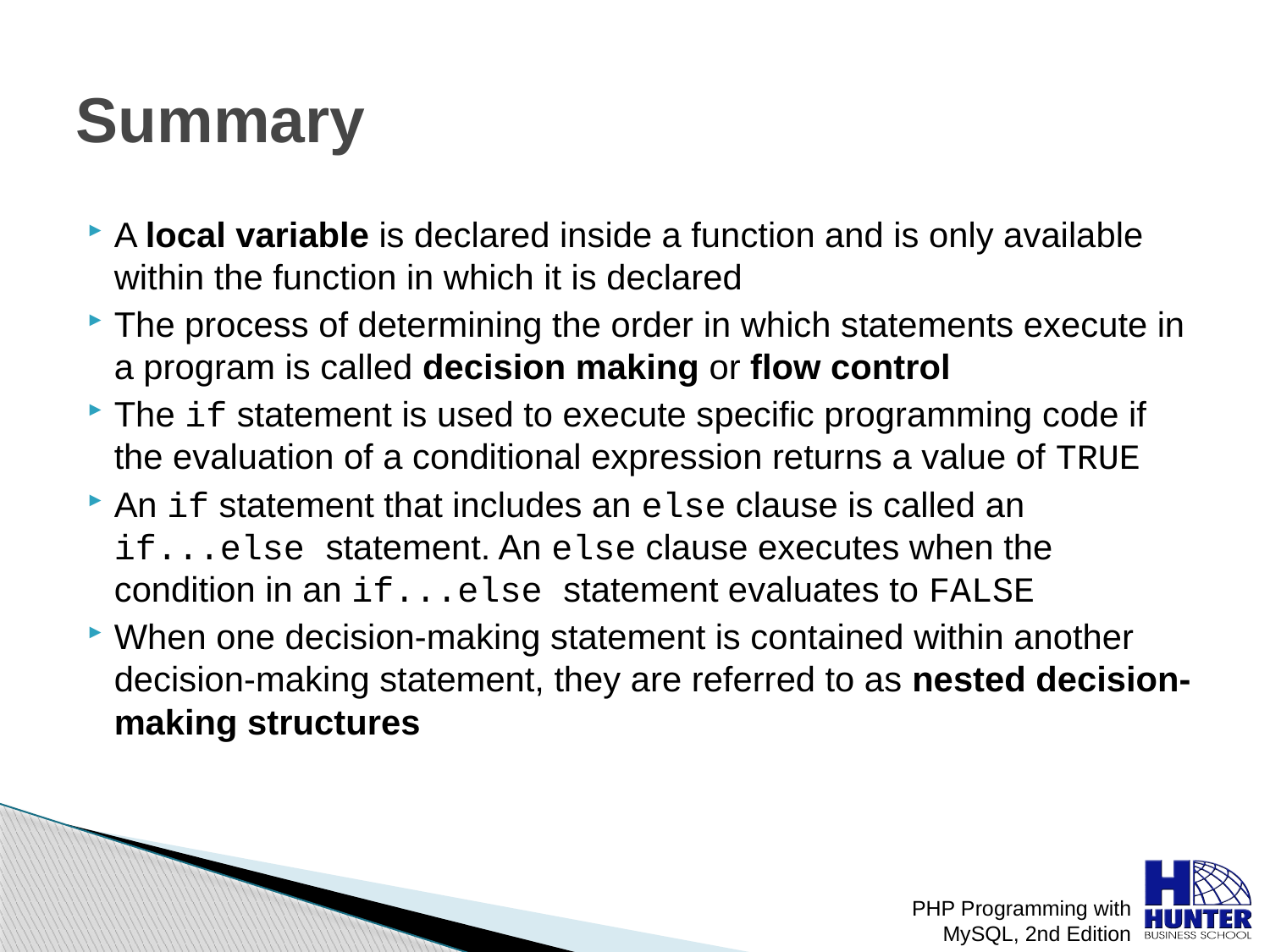

# Summary
A local variable is declared inside a function and is only available within the function in which it is declared
The process of determining the order in which statements execute in a program is called decision making or flow control
The if statement is used to execute specific programming code if the evaluation of a conditional expression returns a value of TRUE
An if statement that includes an else clause is called an if...else statement. An else clause executes when the condition in an if...else statement evaluates to FALSE
When one decision-making statement is contained within another decision-making statement, they are referred to as nested decision-making structures
PHP Programming with MySQL, 2nd Edition